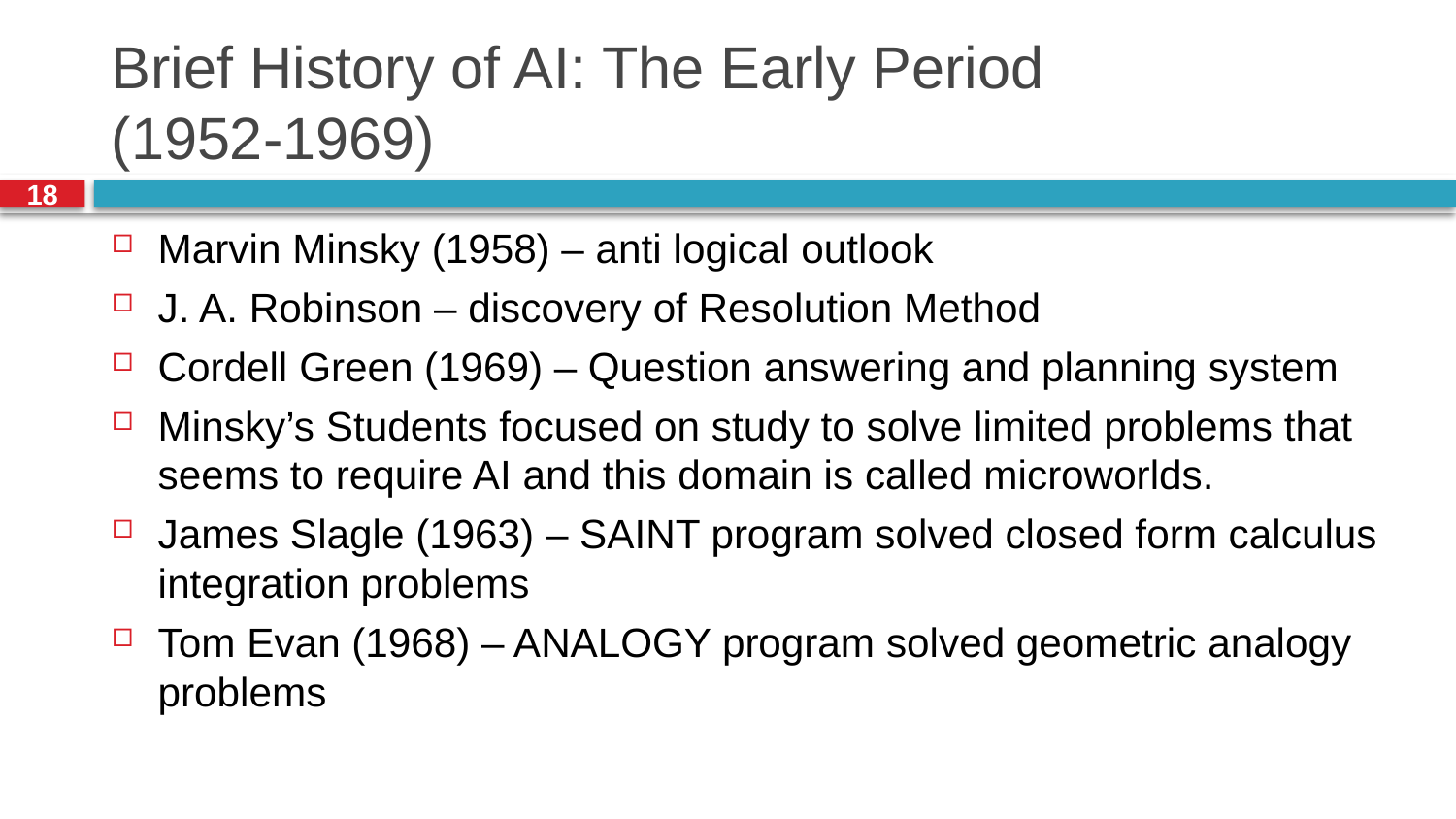

# Brief History of AI: The Early Period (1952-1969)
18
Marvin Minsky (1958) – anti logical outlook
J. A. Robinson – discovery of Resolution Method
Cordell Green (1969) – Question answering and planning system
Minsky’s Students focused on study to solve limited problems that seems to require AI and this domain is called microworlds.
James Slagle (1963) – SAINT program solved closed form calculus integration problems
Tom Evan (1968) – ANALOGY program solved geometric analogy problems